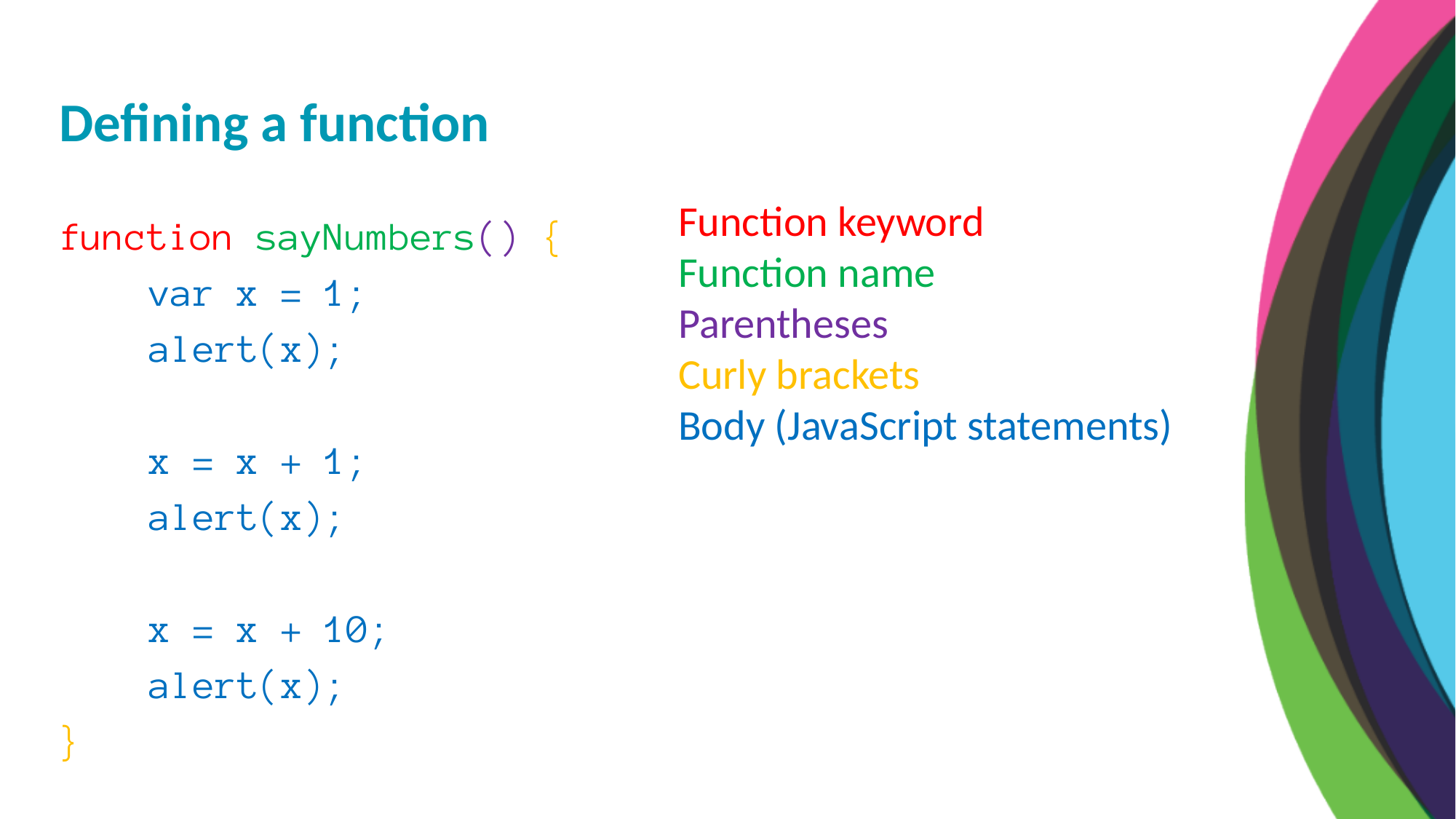

Defining a function
Function keyword
Function name
Parentheses
Curly brackets
Body (JavaScript statements)

function sayNumbers() {
	var x = 1;
	alert(x);

	x = x + 1;
	alert(x);

	x = x + 10;
	alert(x);
}